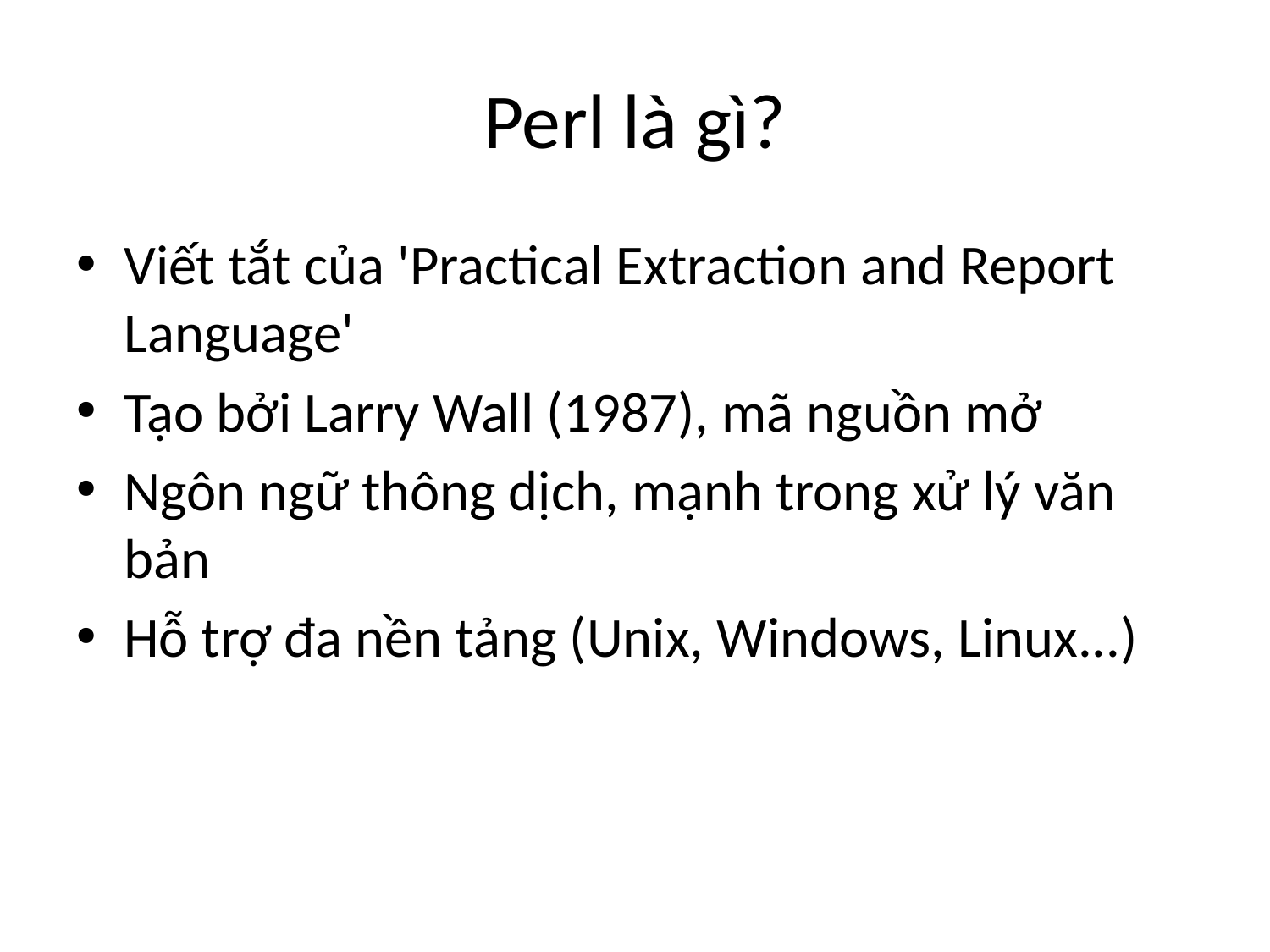

# Perl là gì?
Viết tắt của 'Practical Extraction and Report Language'
Tạo bởi Larry Wall (1987), mã nguồn mở
Ngôn ngữ thông dịch, mạnh trong xử lý văn bản
Hỗ trợ đa nền tảng (Unix, Windows, Linux...)